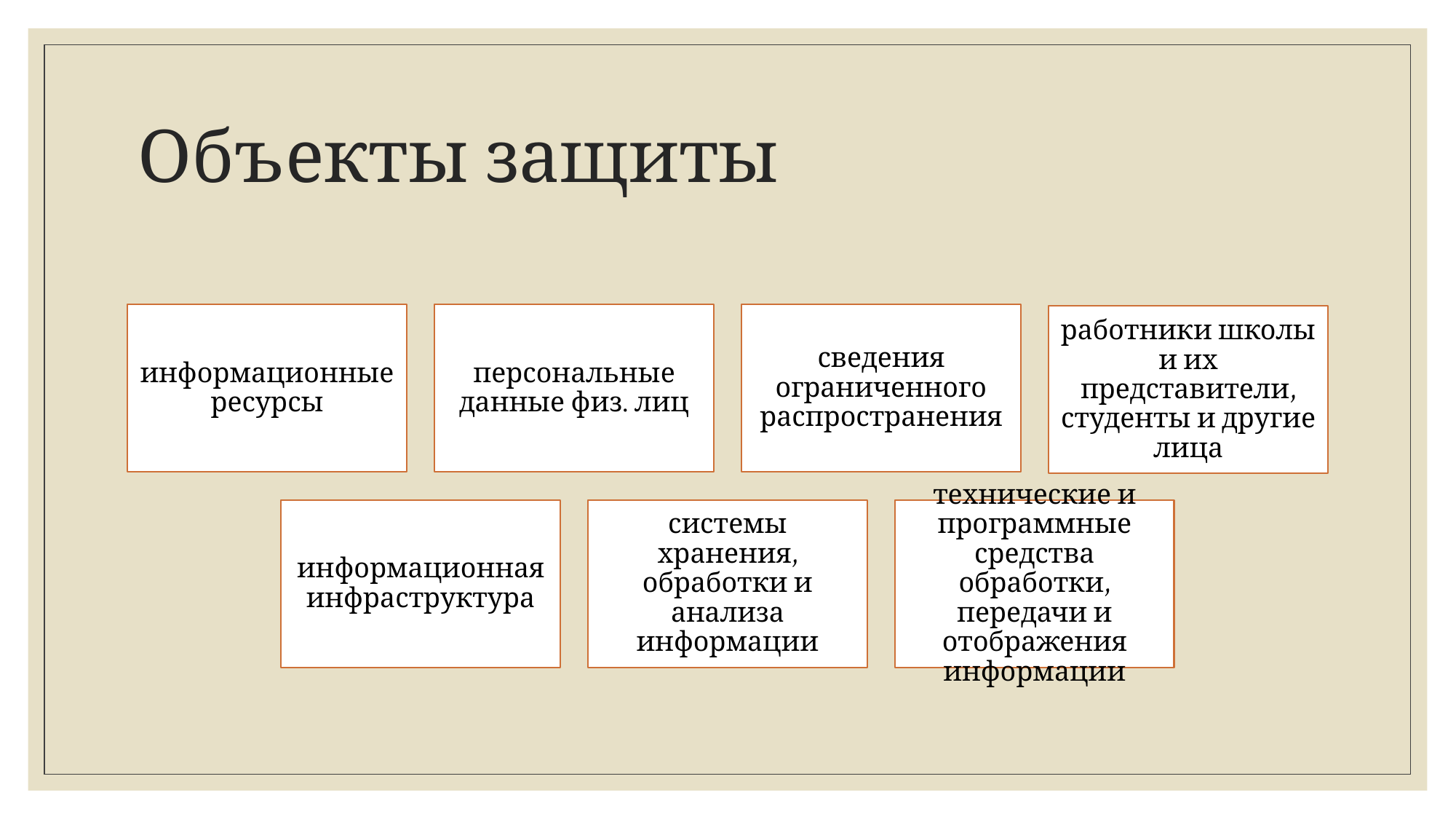

# Объекты защиты
информационные ресурсы
персональные данные физ. лиц
сведения ограниченного распространения
работники школы и их представители, студенты и другие лица
информационная инфраструктура
системы хранения, обработки и анализа информации
технические и программные средства обработки, передачи и отображения информации